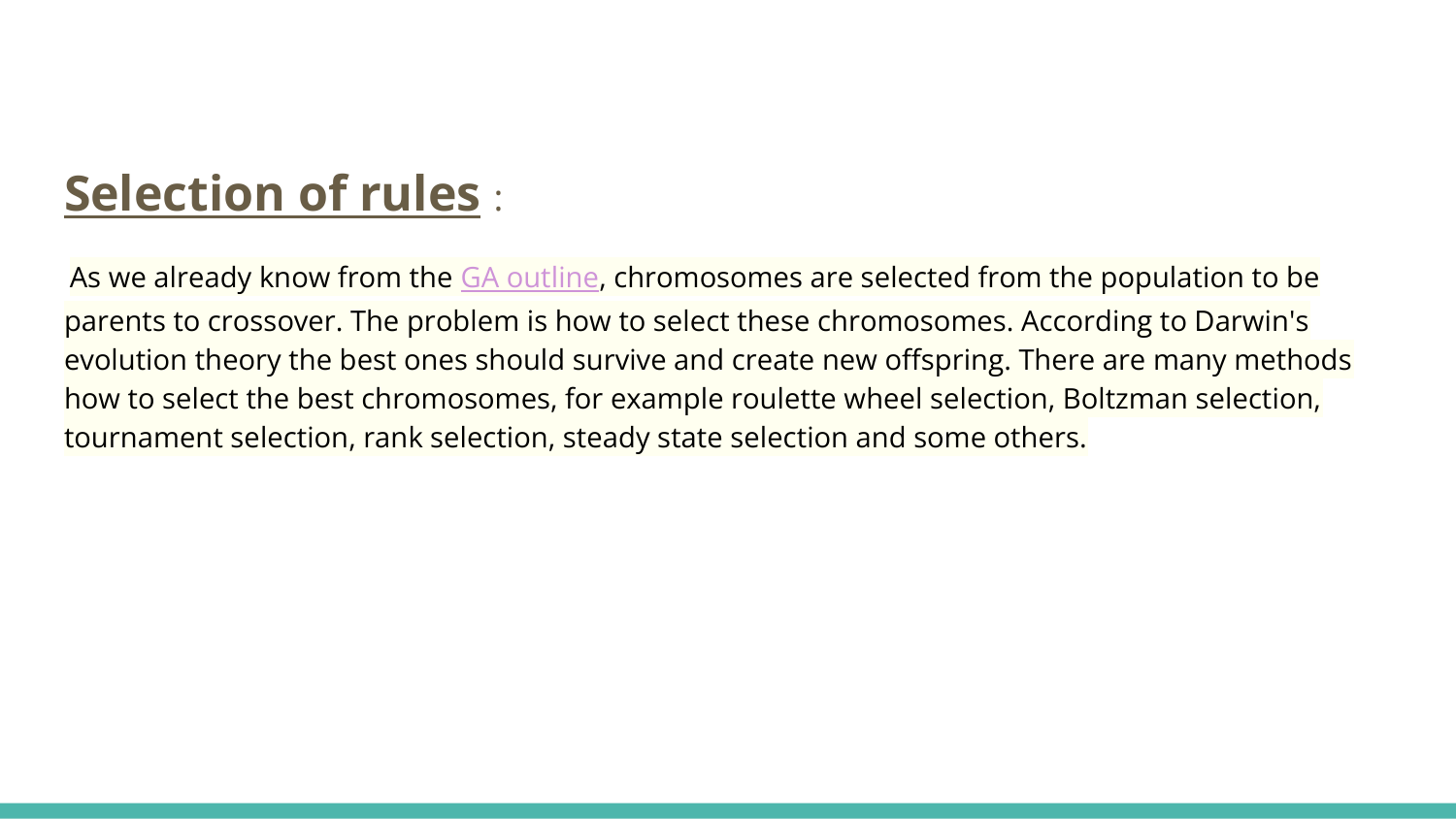

Selection of rules :
 As we already know from the GA outline, chromosomes are selected from the population to be parents to crossover. The problem is how to select these chromosomes. According to Darwin's evolution theory the best ones should survive and create new offspring. There are many methods how to select the best chromosomes, for example roulette wheel selection, Boltzman selection, tournament selection, rank selection, steady state selection and some others.